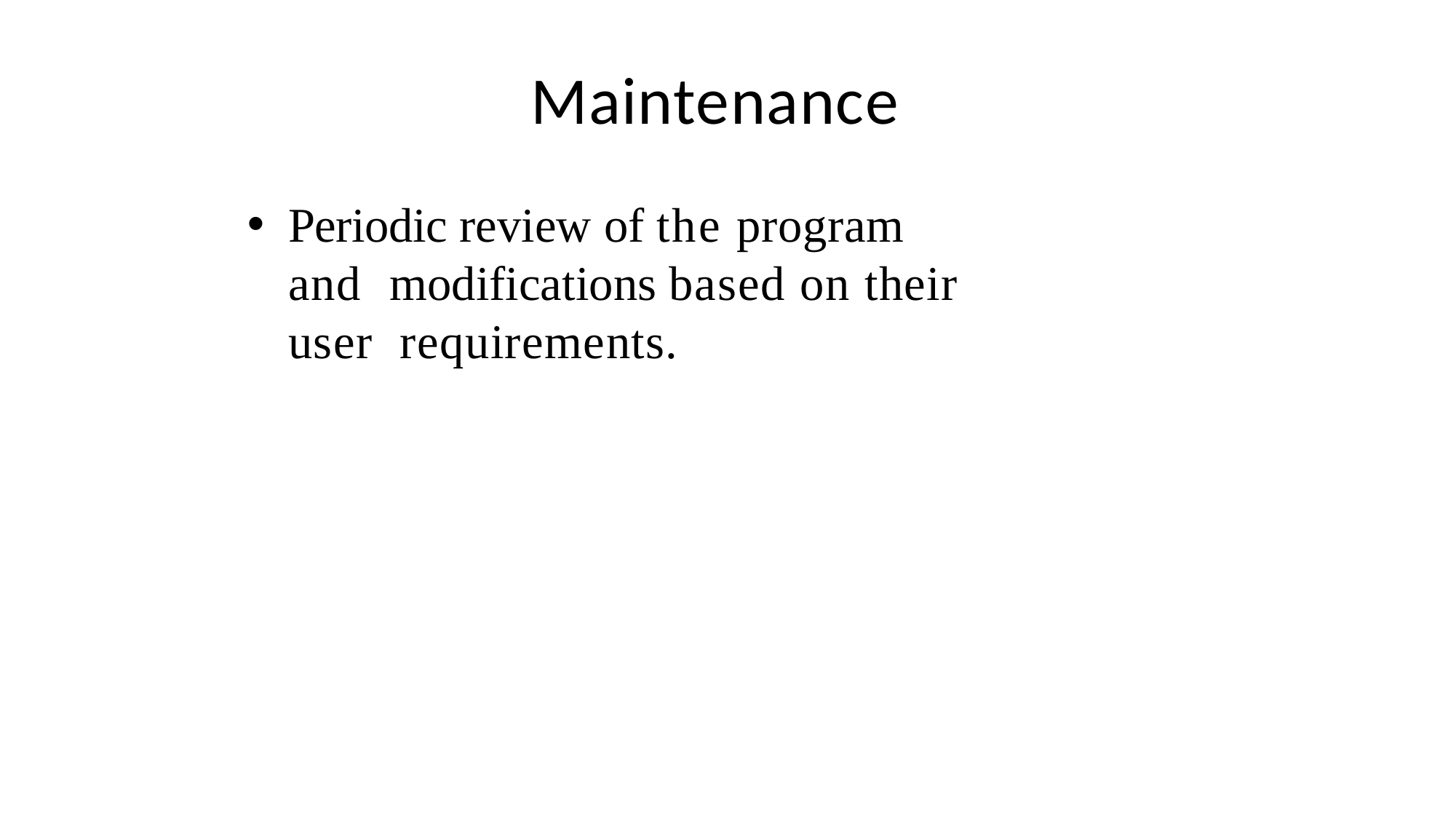

# Maintenance
Periodic review of the program and  modifications based on their user  requirements.